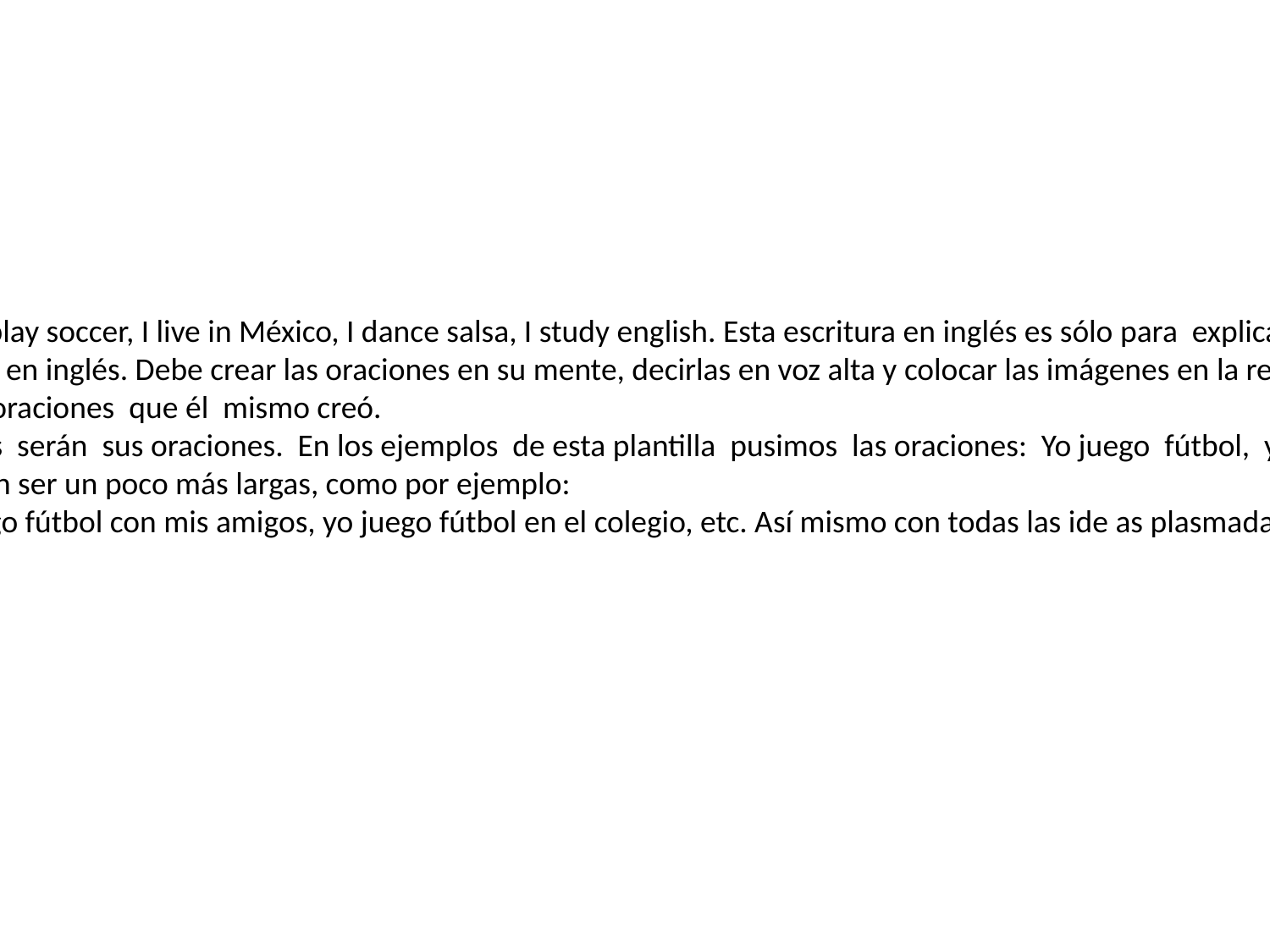

Ejemplos  lección  #3

En est a red  mental está expresado: I play soccer, I live in México, I dance salsa, I study english. Esta escritura en inglés es sólo para  explicar el mecanismo en este manual,  el
estudiante debe abstenerse de escribir en inglés. Debe crear las oraciones en su mente, decirlas en voz alta y colocar las imágenes en la red  mental para luego grabarlas.  Las
imágenes  le ayudarán a  recordar  las oraciones  que él  mismo creó.
Cada estudiante  decide  que tan largas  serán  sus oraciones.  En los ejemplos  de esta plantilla  pusimos  las oraciones:  Yo juego  fútbol,  yo vivo en México,  yo bailo  salsa  y yo
estudio  inglés.  Estas oraciones podrían ser un poco más largas, como por ejemplo:
• Yo juego fútbol los domingos, yo juego fútbol con mis amigos, yo juego fútbol en el colegio, etc. Así mismo con todas las ide as plasmadas en la red . Las
combinaciones  pueden ser  infinitas.

#